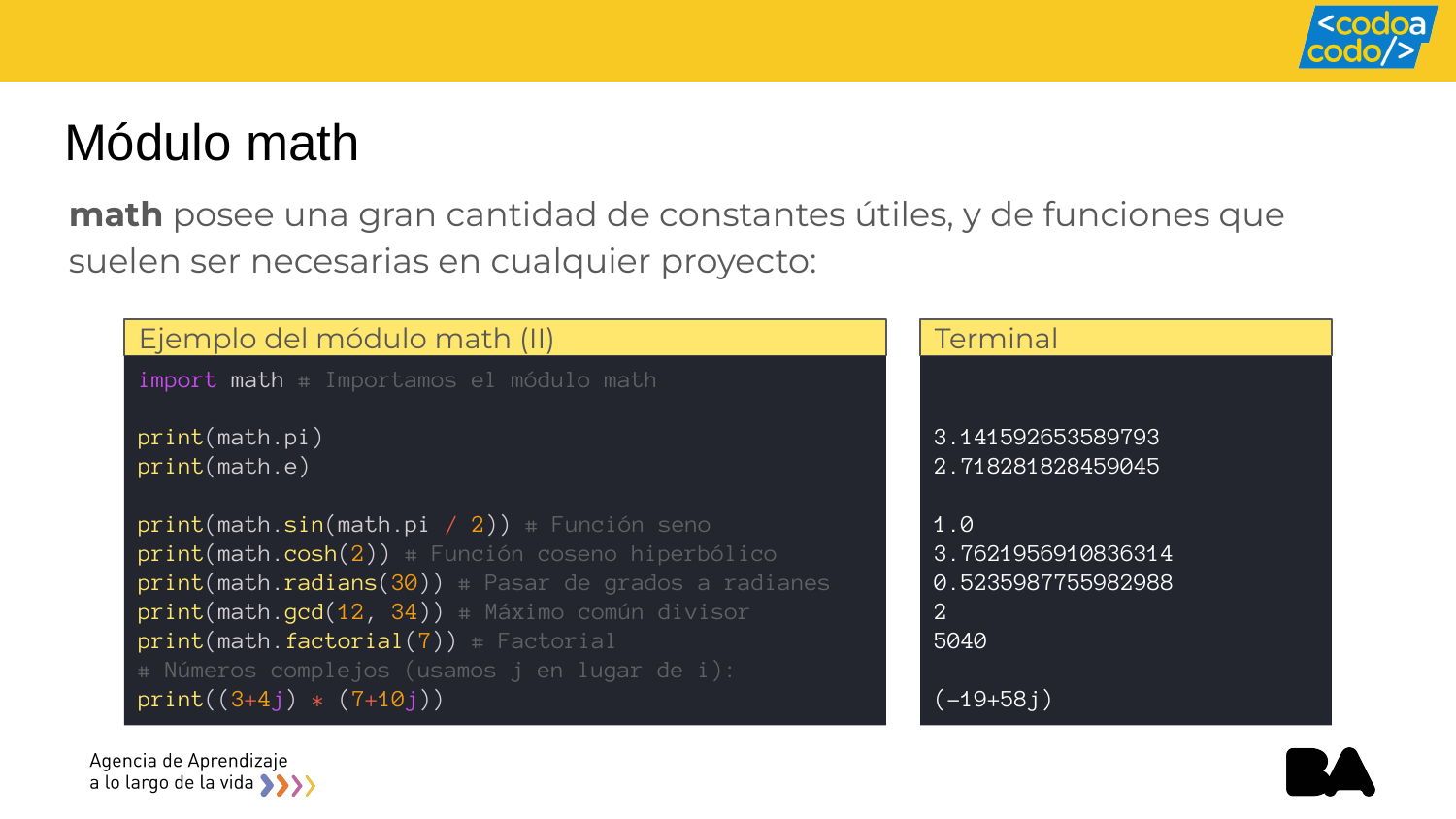

# Módulo math
math posee una gran cantidad de constantes útiles, y de funciones que suelen ser necesarias en cualquier proyecto:
Ejemplo del módulo math (II)
Terminal
import math # Importamos el módulo math

print(math.pi)
print(math.e)

print(math.sin(math.pi / 2)) # Función seno
print(math.cosh(2)) # Función coseno hiperbólico
print(math.radians(30)) # Pasar de grados a radianes
print(math.gcd(12, 34)) # Máximo común divisor
print(math.factorial(7)) # Factorial
# Números complejos (usamos j en lugar de i):
print((3+4j) * (7+10j))

3.141592653589793
2.718281828459045

1.0
3.7621956910836314
0.5235987755982988
2
5040

(-19+58j)